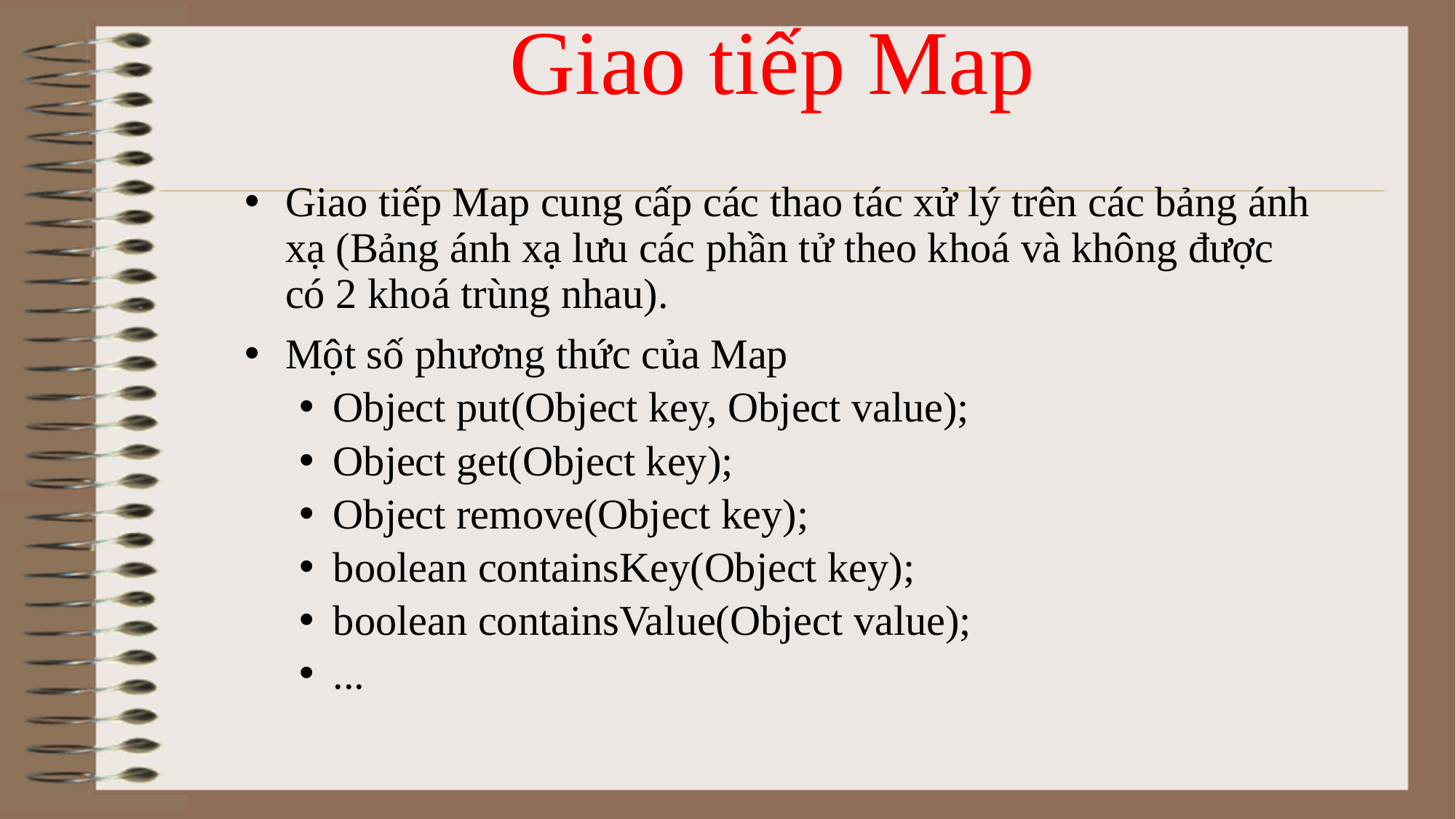

# Giao tiếp Map
Giao tiếp Map cung cấp các thao tác xử lý trên các bảng ánh xạ (Bảng ánh xạ lưu các phần tử theo khoá và không được có 2 khoá trùng nhau).
Một số phương thức của Map
Object put(Object key, Object value);
Object get(Object key);
Object remove(Object key);
boolean containsKey(Object key);
boolean containsValue(Object value);
...